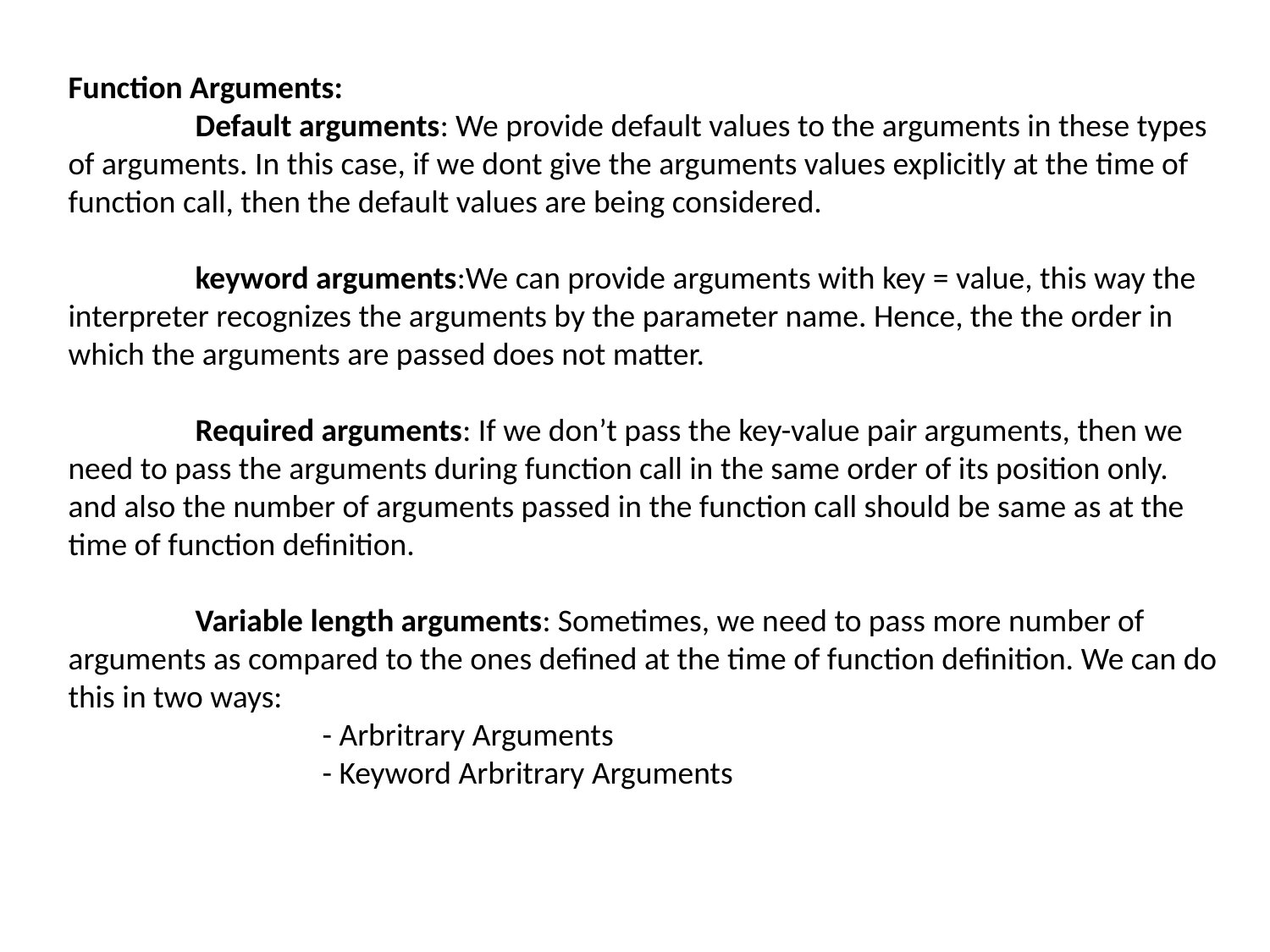

Function Arguments:
	Default arguments: We provide default values to the arguments in these types of arguments. In this case, if we dont give the arguments values explicitly at the time of function call, then the default values are being considered.

	keyword arguments:We can provide arguments with key = value, this way the interpreter recognizes the arguments by the parameter name. Hence, the the order in which the arguments are passed does not matter.

	Required arguments: If we don’t pass the key-value pair arguments, then we need to pass the arguments during function call in the same order of its position only. and also the number of arguments passed in the function call should be same as at the time of function definition.

	Variable length arguments: Sometimes, we need to pass more number of  arguments as compared to the ones defined at the time of function definition. We can do this in two ways:
		- Arbritrary Arguments
		- Keyword Arbritrary Arguments